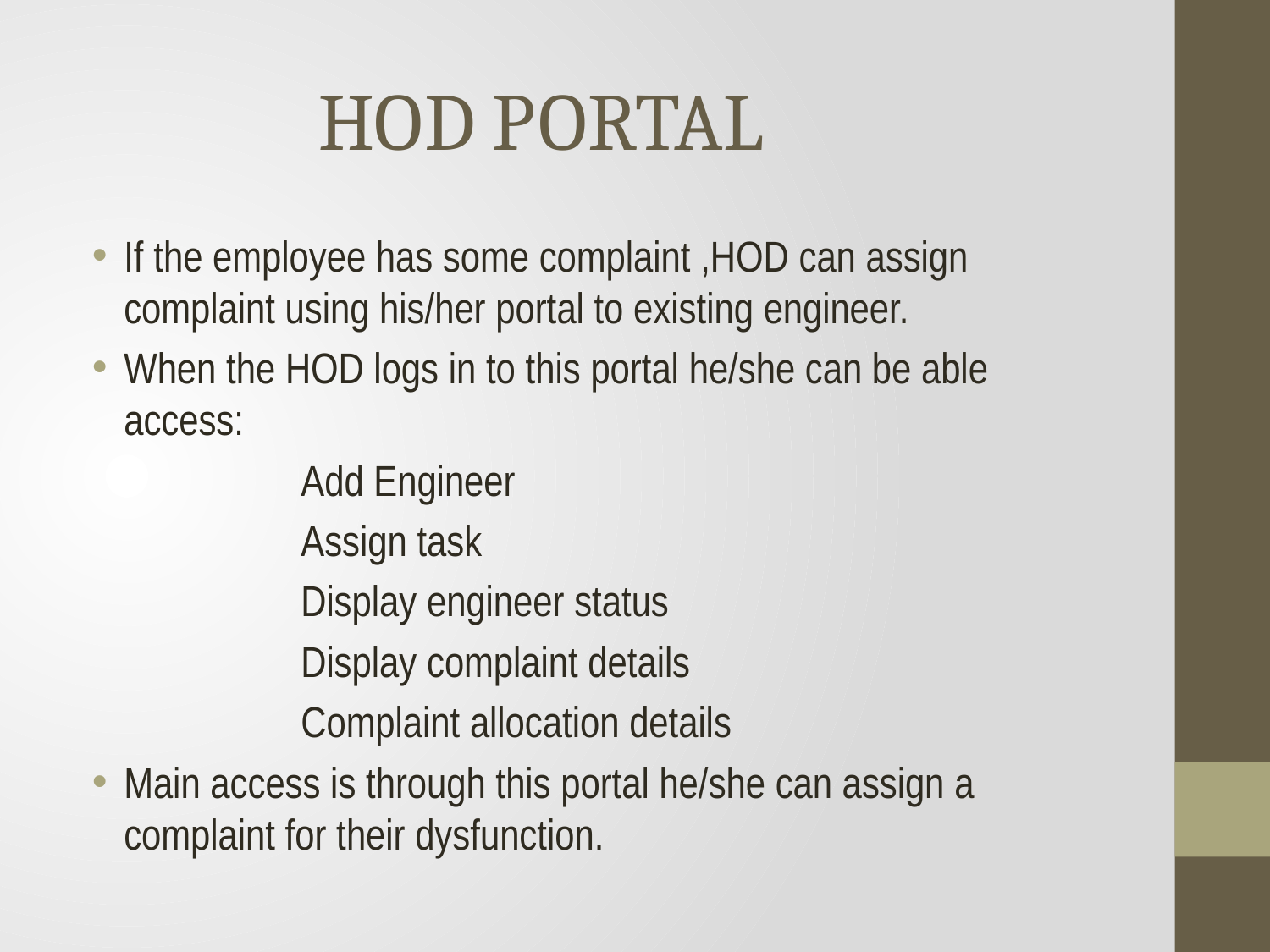

# HOD PORTAL
If the employee has some complaint ,HOD can assign complaint using his/her portal to existing engineer.
When the HOD logs in to this portal he/she can be able access:
                     Add Engineer
                     Assign task
                     Display engineer status
                     Display complaint details
                     Complaint allocation details
Main access is through this portal he/she can assign a complaint for their dysfunction.